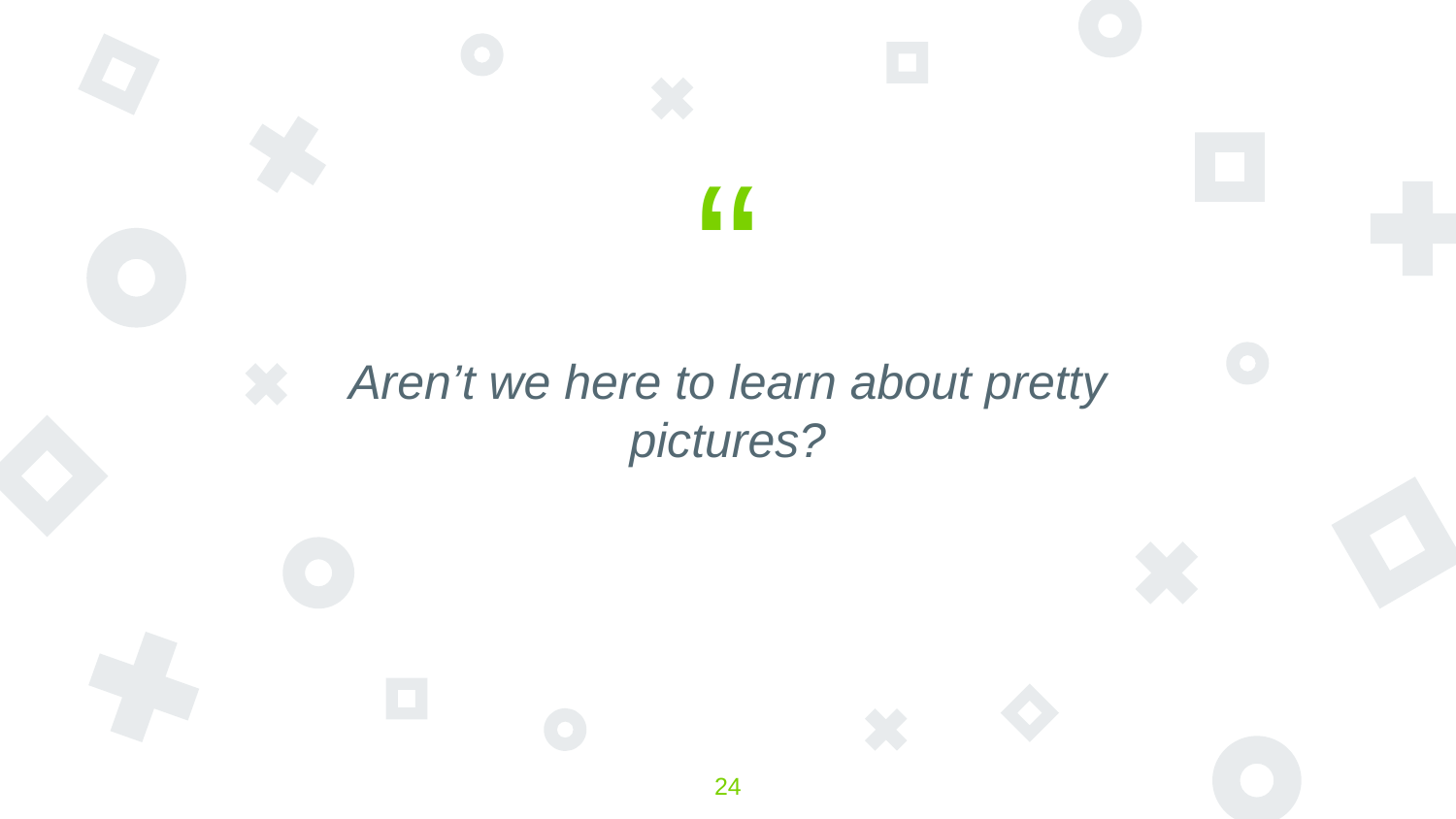

Aren’t we here to learn about pretty pictures?
24